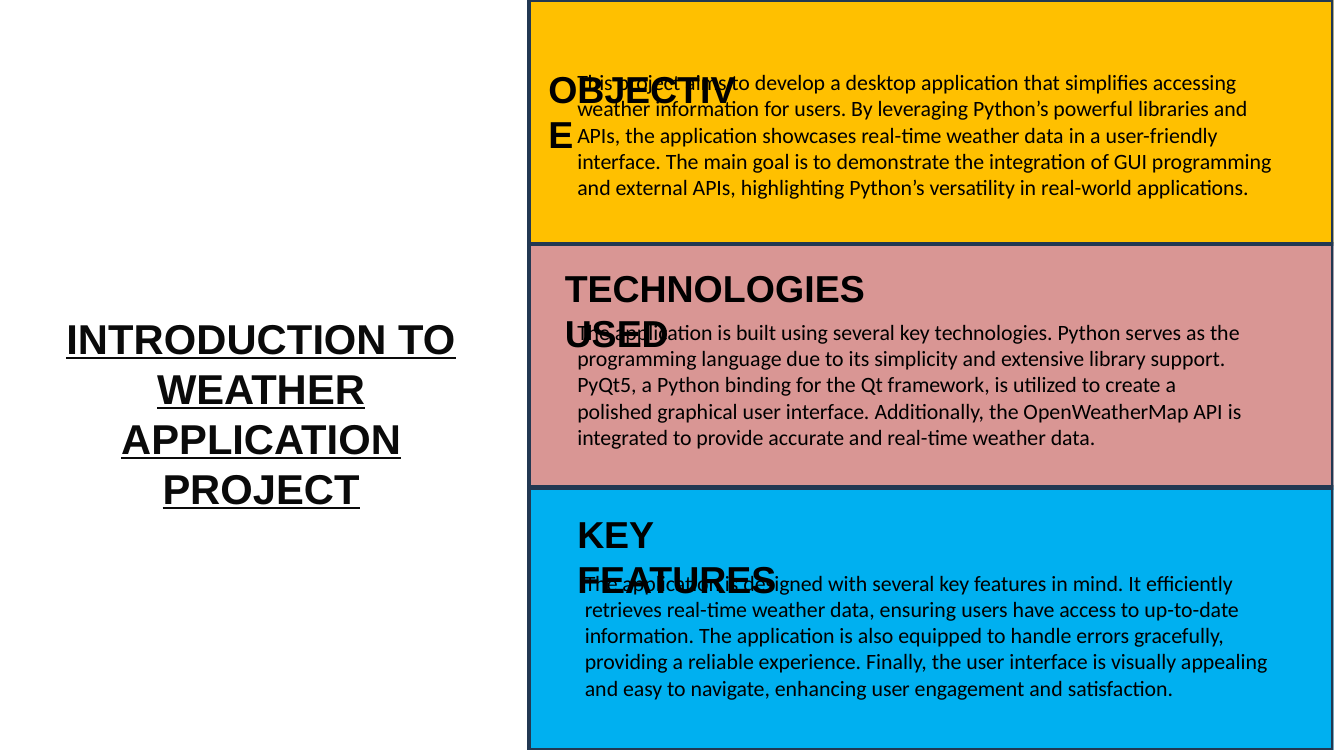

Objective
This project aims to develop a desktop application that simplifies accessing weather information for users. By leveraging Python’s powerful libraries and APIs, the application showcases real-time weather data in a user-friendly interface. The main goal is to demonstrate the integration of GUI programming and external APIs, highlighting Python’s versatility in real-world applications.
#

Technologies Used
Introduction to Weather Application Project
The application is built using several key technologies. Python serves as the programming language due to its simplicity and extensive library support. PyQt5, a Python binding for the Qt framework, is utilized to create a polished graphical user interface. Additionally, the OpenWeatherMap API is integrated to provide accurate and real-time weather data.

Key Features
The application is designed with several key features in mind. It efficiently retrieves real-time weather data, ensuring users have access to up-to-date information. The application is also equipped to handle errors gracefully, providing a reliable experience. Finally, the user interface is visually appealing and easy to navigate, enhancing user engagement and satisfaction.